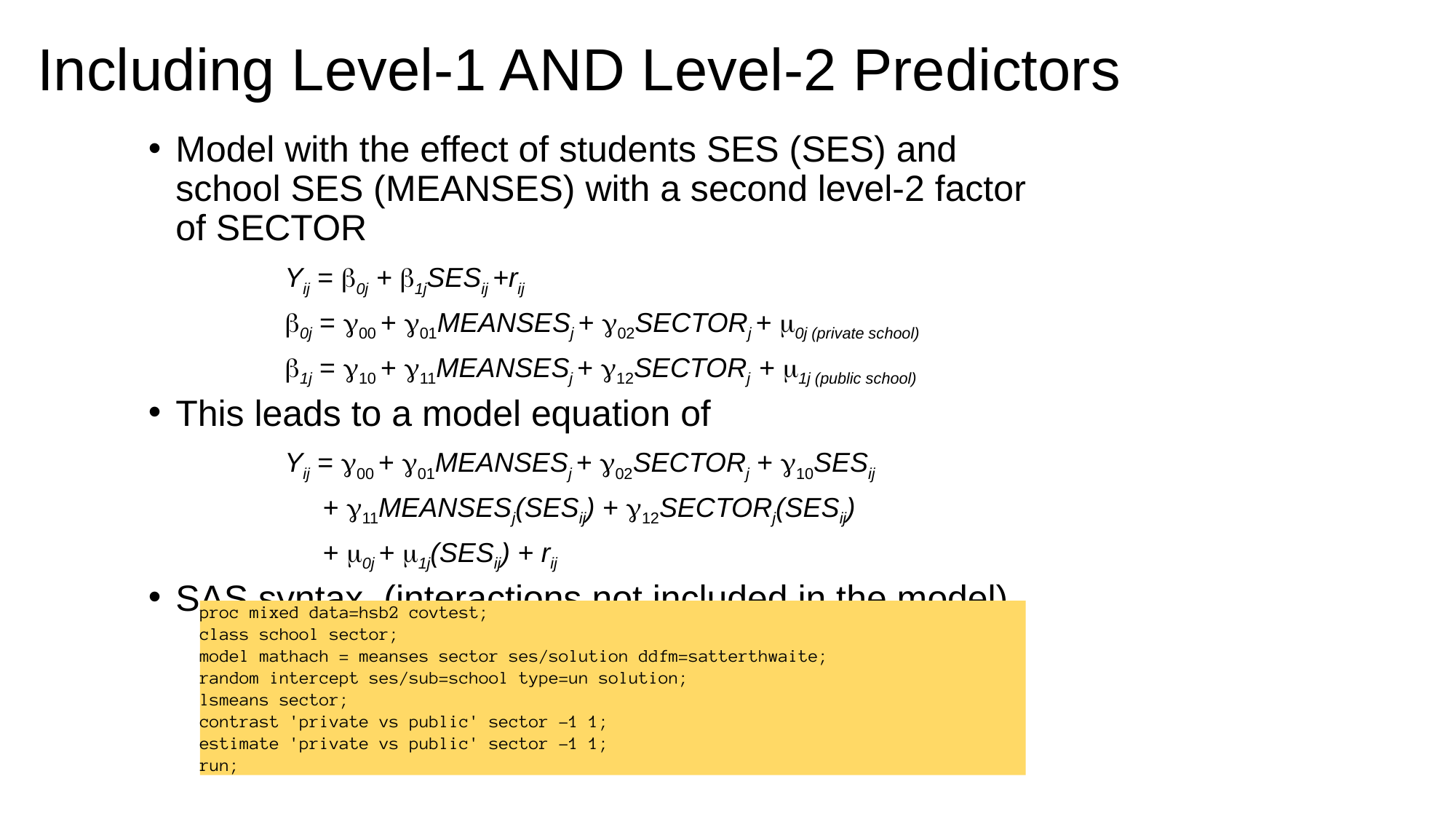

# Including Level-1 AND Level-2 Predictors
Model with the effect of students SES (SES) and school SES (MEANSES) with a second level-2 factor of SECTOR
		Yij = β0j + β1jSESij +rij
		β0j = γ00 + γ01MEANSESj + γ02SECTORj + μ0j (private school)
		β1j = γ10 + γ11MEANSESj + γ12SECTORj  + μ1j (public school)
This leads to a model equation of
		Yij = γ00 + γ01MEANSESj + γ02SECTORj + γ10SESij
		     + γ11MEANSESj(SESij) + γ12SECTORj(SESij)
		     + μ0j + μ1j(SESij) + rij
SAS syntax  (interactions not included in the model)

proc mixed data=hsb2 covtest;
class school sector;
model mathach = meanses sector ses/solution ddfm=satterthwaite;
random intercept ses/sub=school type=un solution;
lsmeans sector;
contrast 'private vs public' sector -1 1;
estimate 'private vs public' sector -1 1;
run;